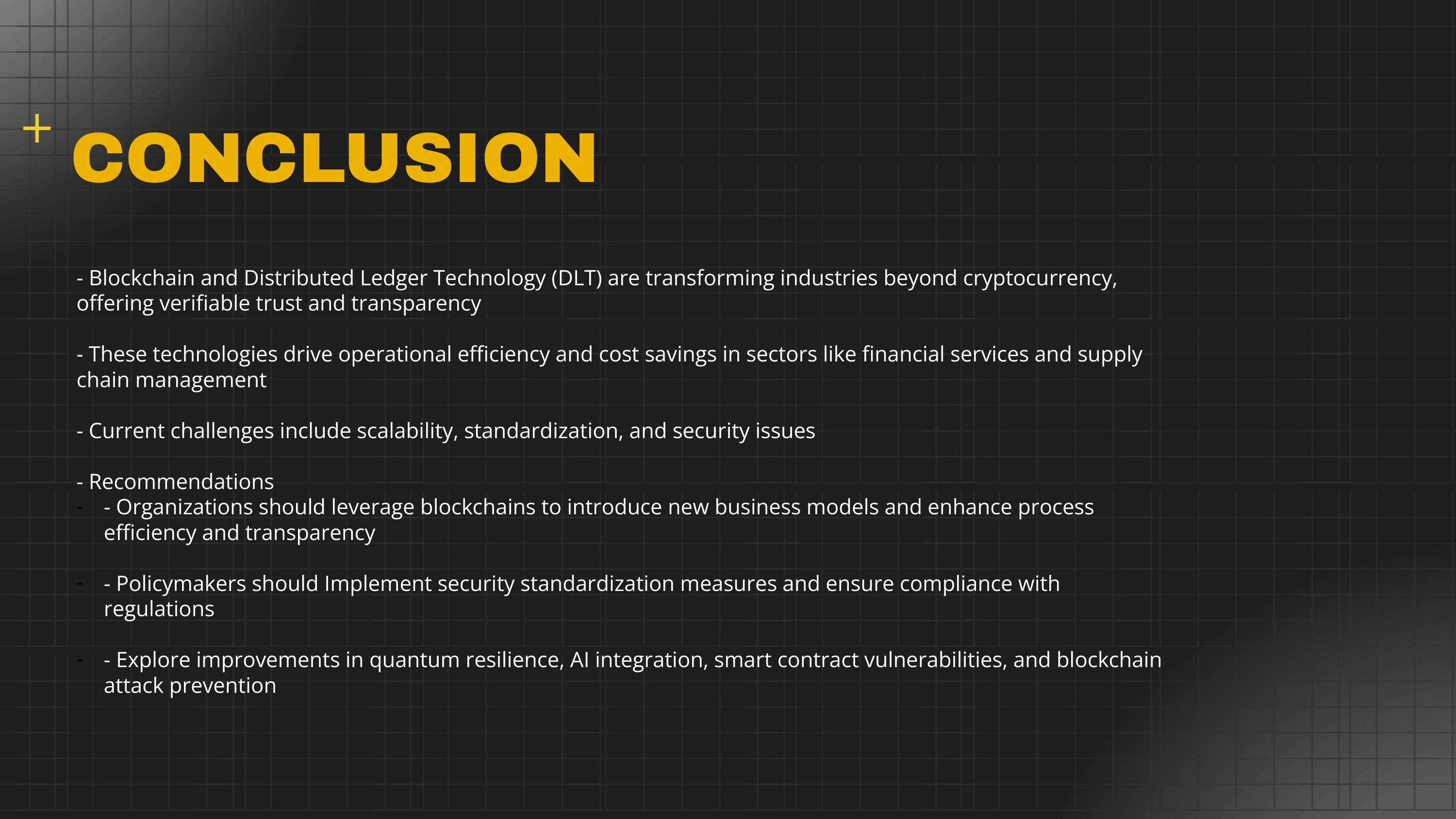

CONCLUSION

- Blockchain and Distributed Ledger Technology (DLT) are transforming industries beyond cryptocurrency, offering verifiable trust and transparency

- These technologies drive operational efficiency and cost savings in sectors like financial services and supply chain management

- Current challenges include scalability, standardization, and security issues

- Recommendations
- Organizations should leverage blockchains to introduce new business models and enhance process efficiency and transparency

- Policymakers should Implement security standardization measures and ensure compliance with regulations

- Explore improvements in quantum resilience, AI integration, smart contract vulnerabilities, and blockchain attack prevention